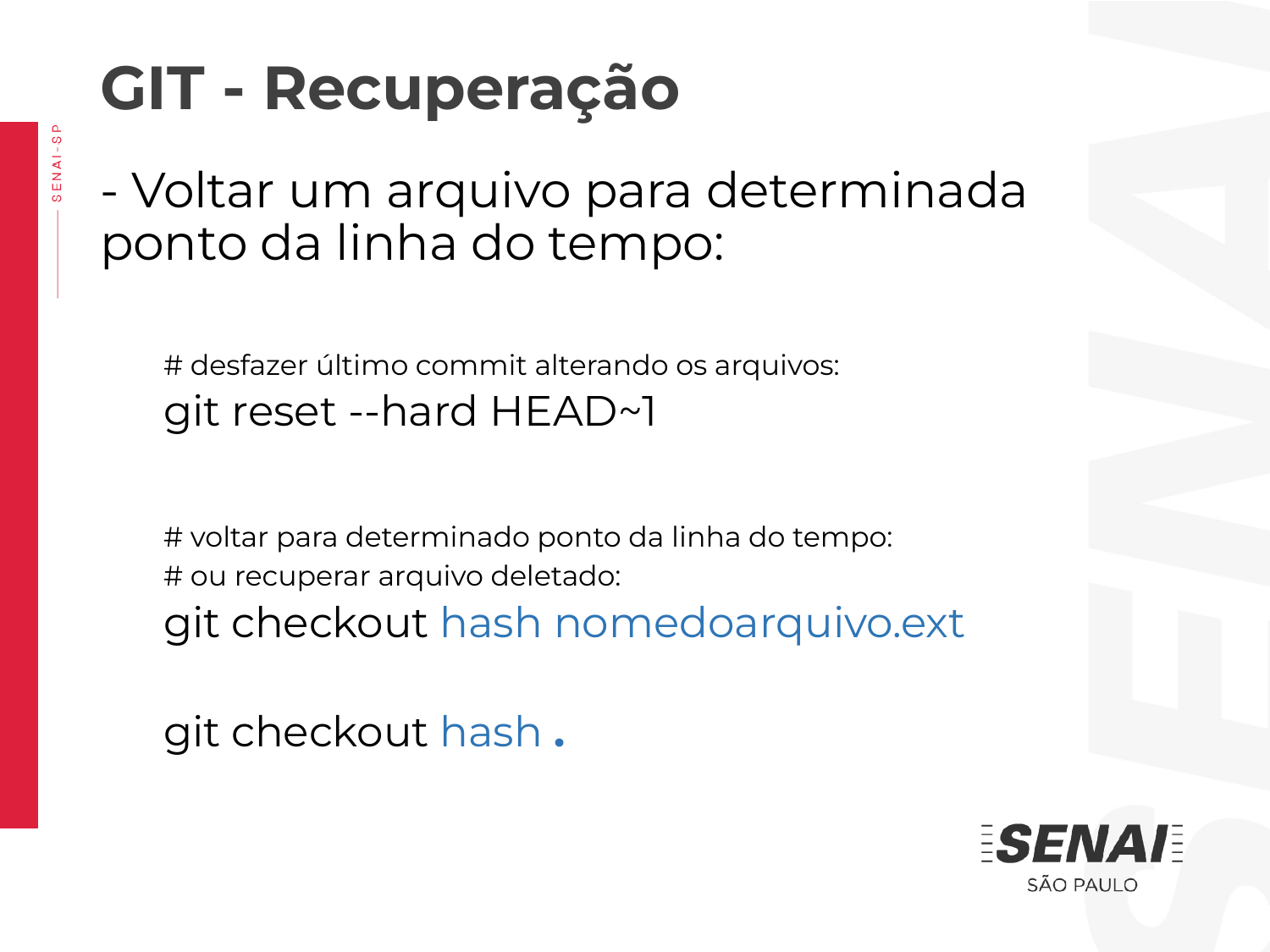

GIT - Recuperação
- Voltar um arquivo para determinada ponto da linha do tempo:

# desfazer último commit alterando os arquivos:
git reset --hard HEAD~1

# voltar para determinado ponto da linha do tempo:
# ou recuperar arquivo deletado:
git checkout hash nomedoarquivo.ext

git checkout hash .